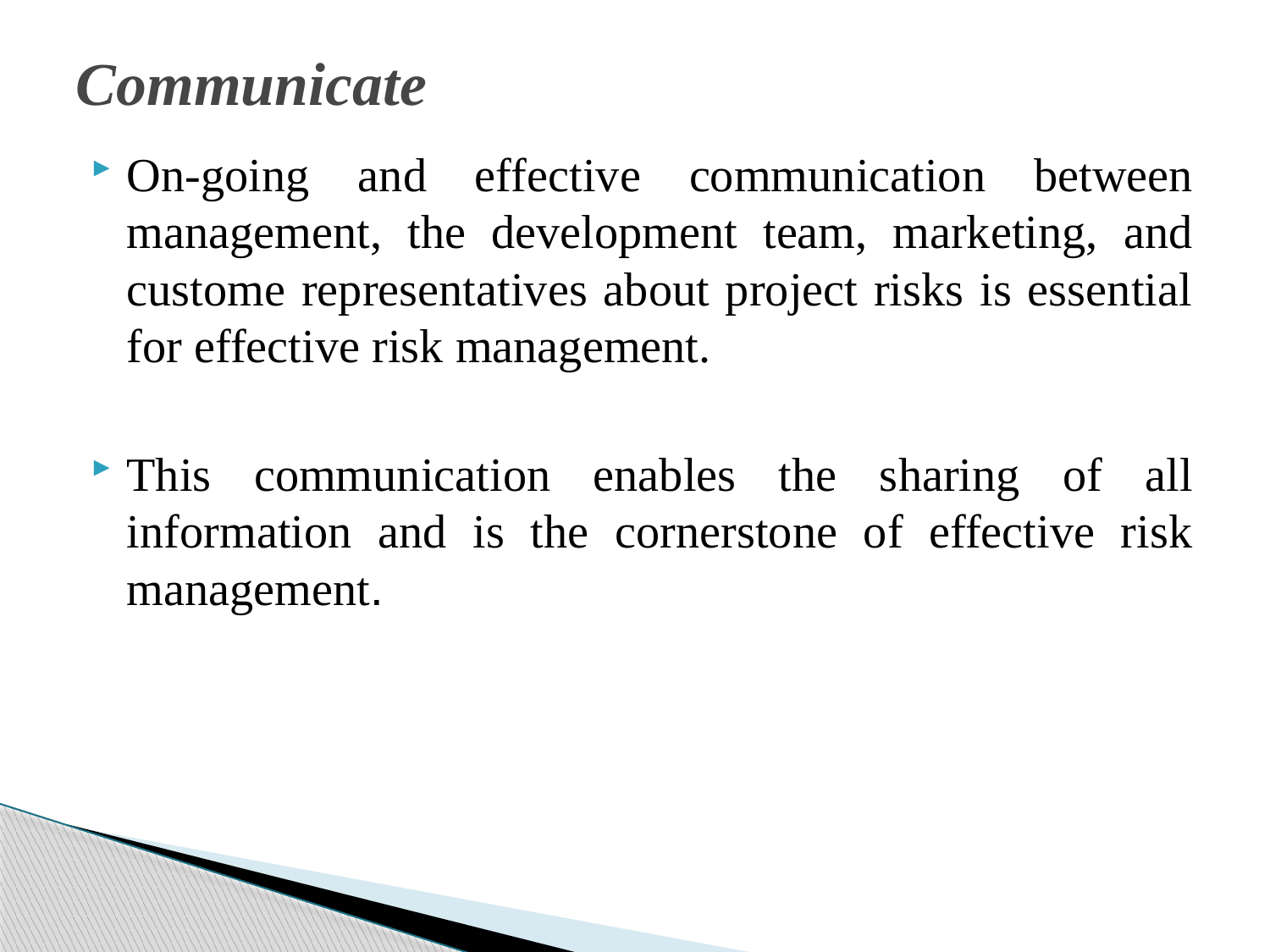

# Communicate
On-going and effective communication between management, the development team, marketing, and custome representatives about project risks is essential for effective risk management.

This communication enables the sharing of all information and is the cornerstone of effective risk management.